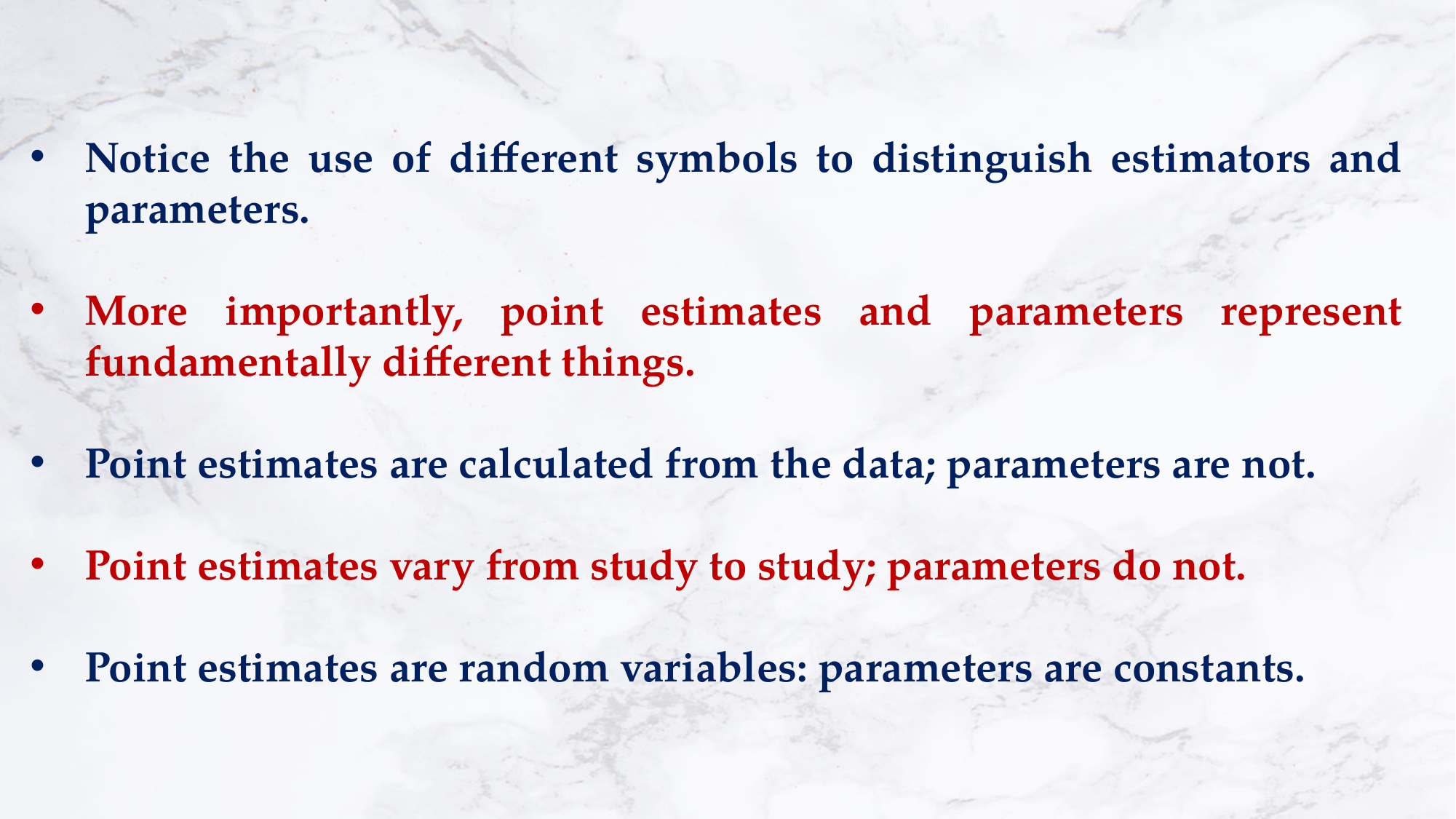

Notice the use of different symbols to distinguish estimators and parameters.

More importantly, point estimates and parameters represent fundamentally different things.

Point estimates are calculated from the data; parameters are not.

Point estimates vary from study to study; parameters do not.

Point estimates are random variables: parameters are constants.